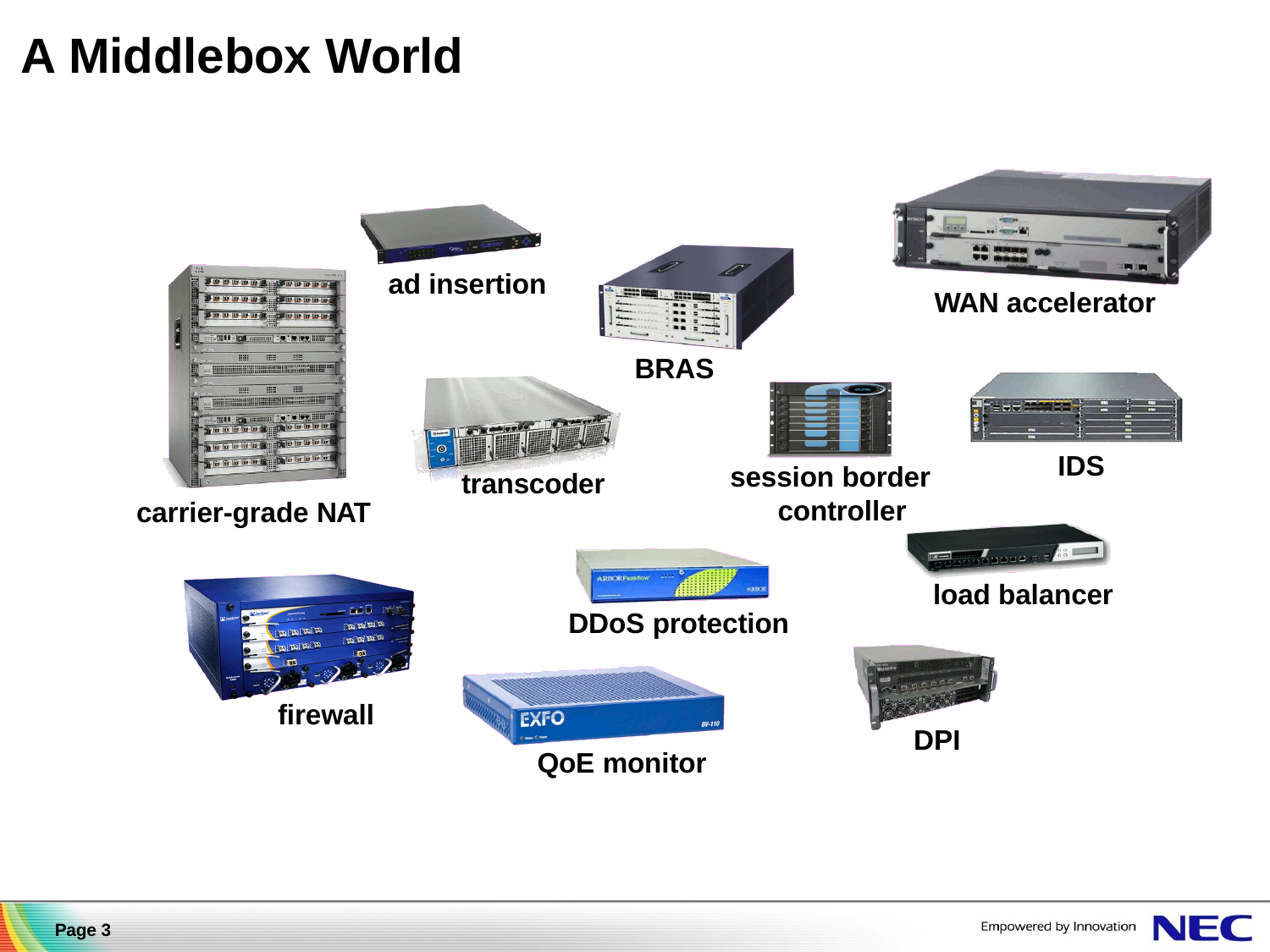

# A Middlebox World

ad insertion
WAN accelerator
BRAS

IDS
session border  controller
transcoder
carrier-grade NAT

load balancer

DDoS protection

firewall
DPI
QoE monitor
Page 3